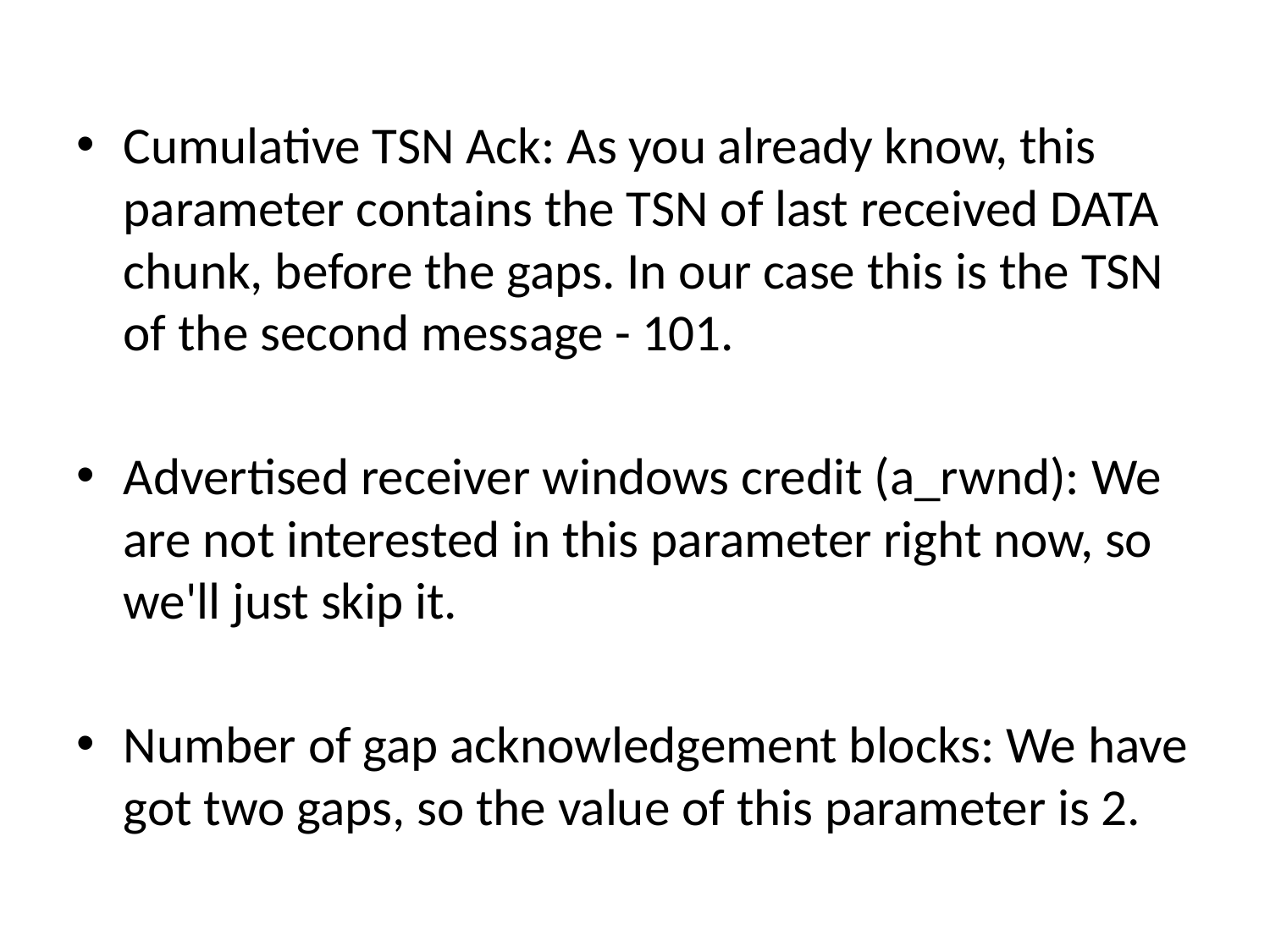

Cumulative TSN Ack: As you already know, this parameter contains the TSN of last received DATA chunk, before the gaps. In our case this is the TSN of the second message - 101.

Advertised receiver windows credit (a_rwnd): We are not interested in this parameter right now, so we'll just skip it.

Number of gap acknowledgement blocks: We have got two gaps, so the value of this parameter is 2.